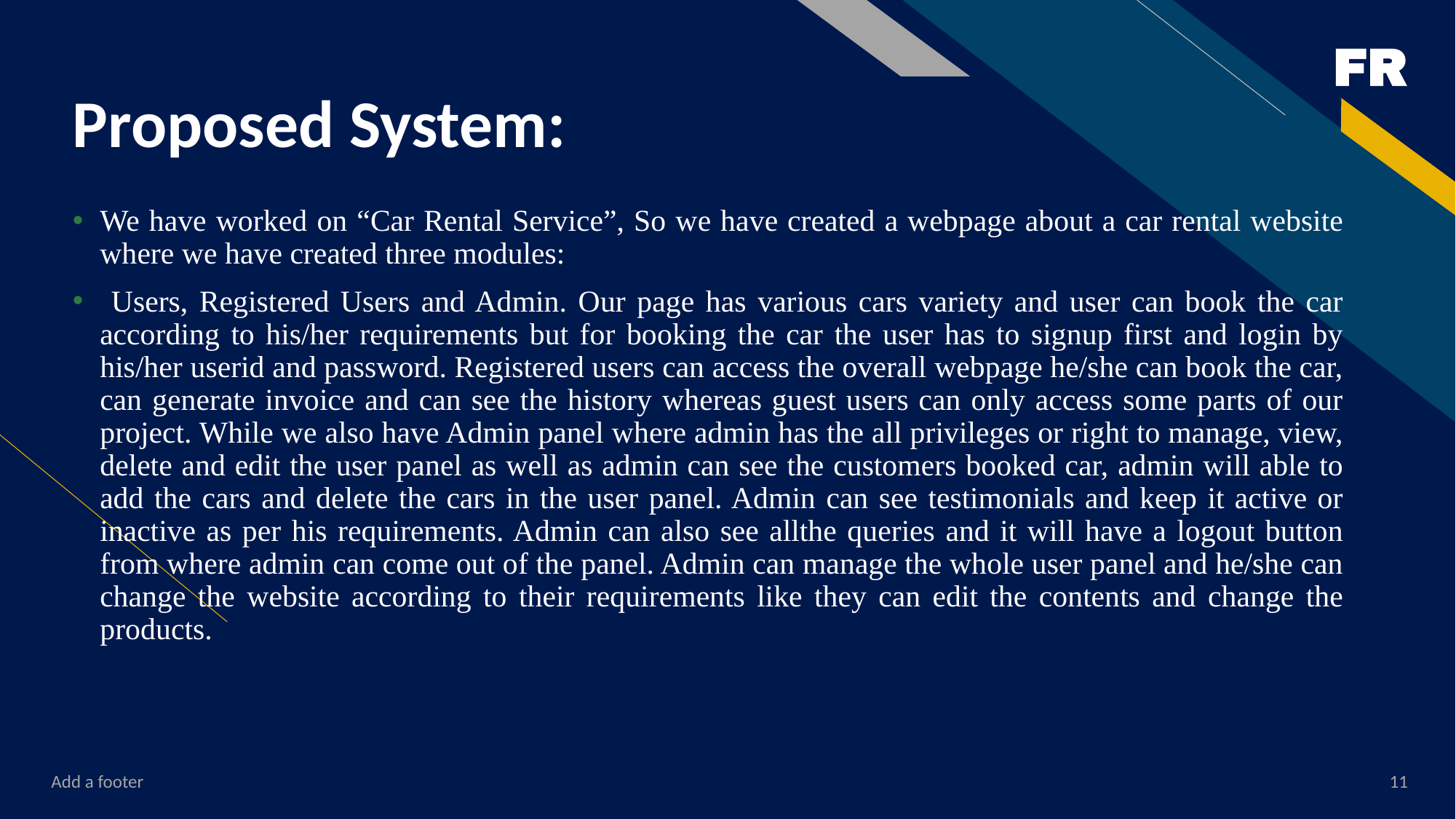

# Proposed System:
We have worked on “Car Rental Service”, So we have created a webpage about a car rental website where we have created three modules:
 Users, Registered Users and Admin. Our page has various cars variety and user can book the car according to his/her requirements but for booking the car the user has to signup first and login by his/her userid and password. Registered users can access the overall webpage he/she can book the car, can generate invoice and can see the history whereas guest users can only access some parts of our project. While we also have Admin panel where admin has the all privileges or right to manage, view, delete and edit the user panel as well as admin can see the customers booked car, admin will able to add the cars and delete the cars in the user panel. Admin can see testimonials and keep it active or inactive as per his requirements. Admin can also see allthe queries and it will have a logout button from where admin can come out of the panel. Admin can manage the whole user panel and he/she can change the website according to their requirements like they can edit the contents and change the products.

Add a footer
11